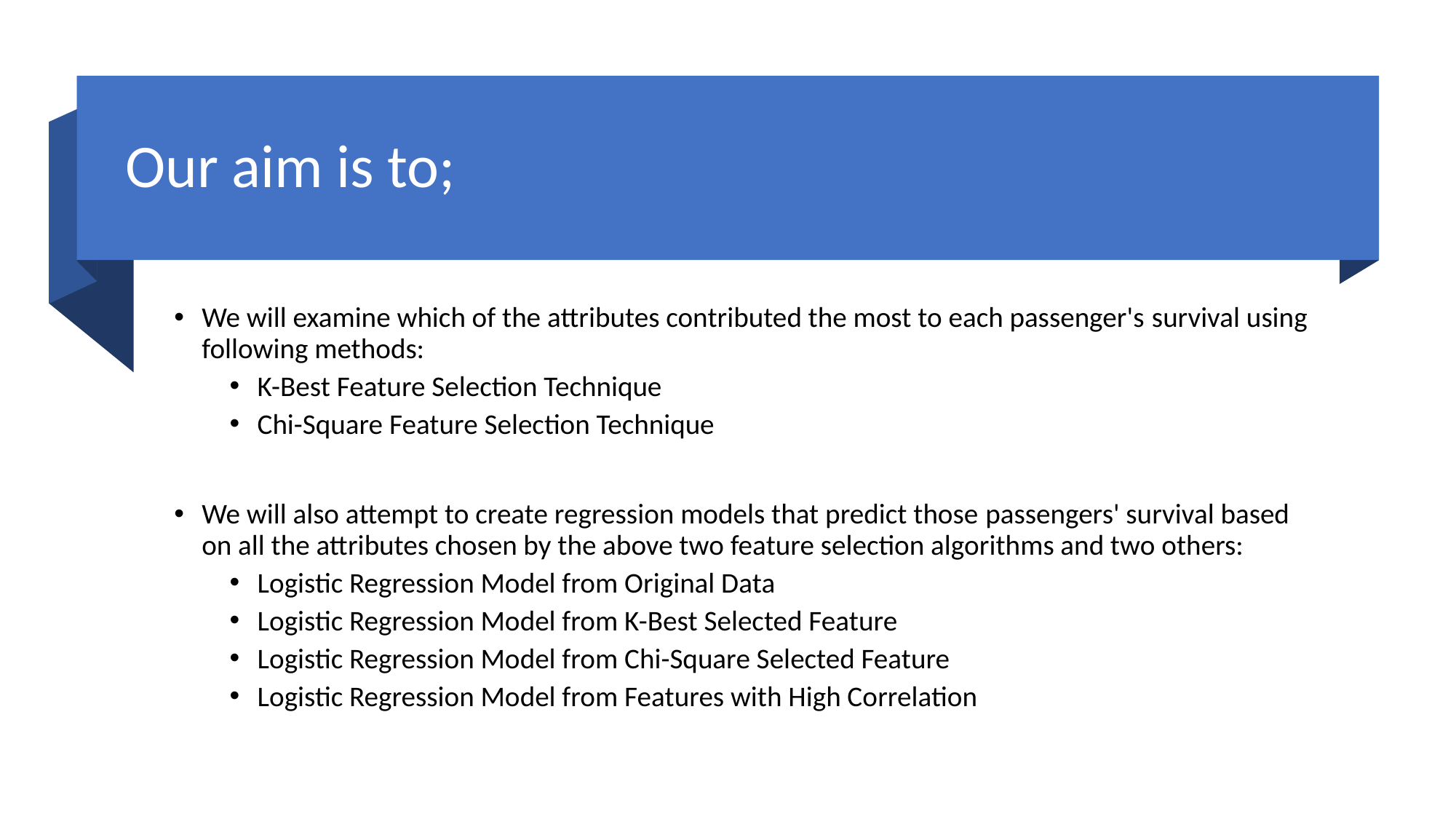

# Our aim is to;

We will examine which of the attributes contributed the most to each passenger's survival using following methods:
K-Best Feature Selection Technique
Chi-Square Feature Selection Technique

We will also attempt to create regression models that predict those passengers' survival based on all the attributes chosen by the above two feature selection algorithms and two others:
Logistic Regression Model from Original Data
Logistic Regression Model from K-Best Selected Feature
Logistic Regression Model from Chi-Square Selected Feature
Logistic Regression Model from Features with High Correlation